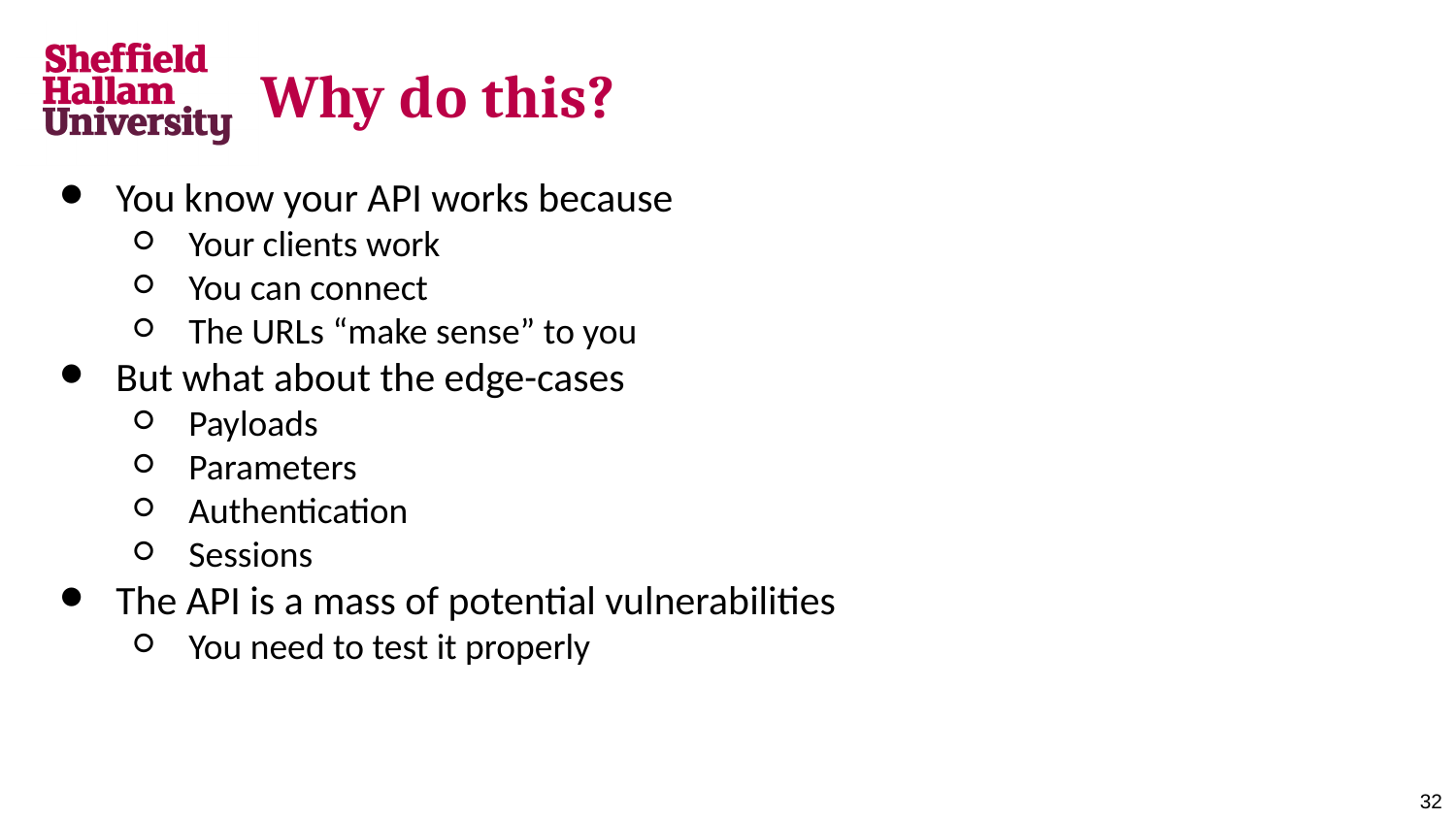

# Why do this?
You know your API works because
Your clients work
You can connect
The URLs “make sense” to you
But what about the edge-cases
Payloads
Parameters
Authentication
Sessions
The API is a mass of potential vulnerabilities
You need to test it properly
32